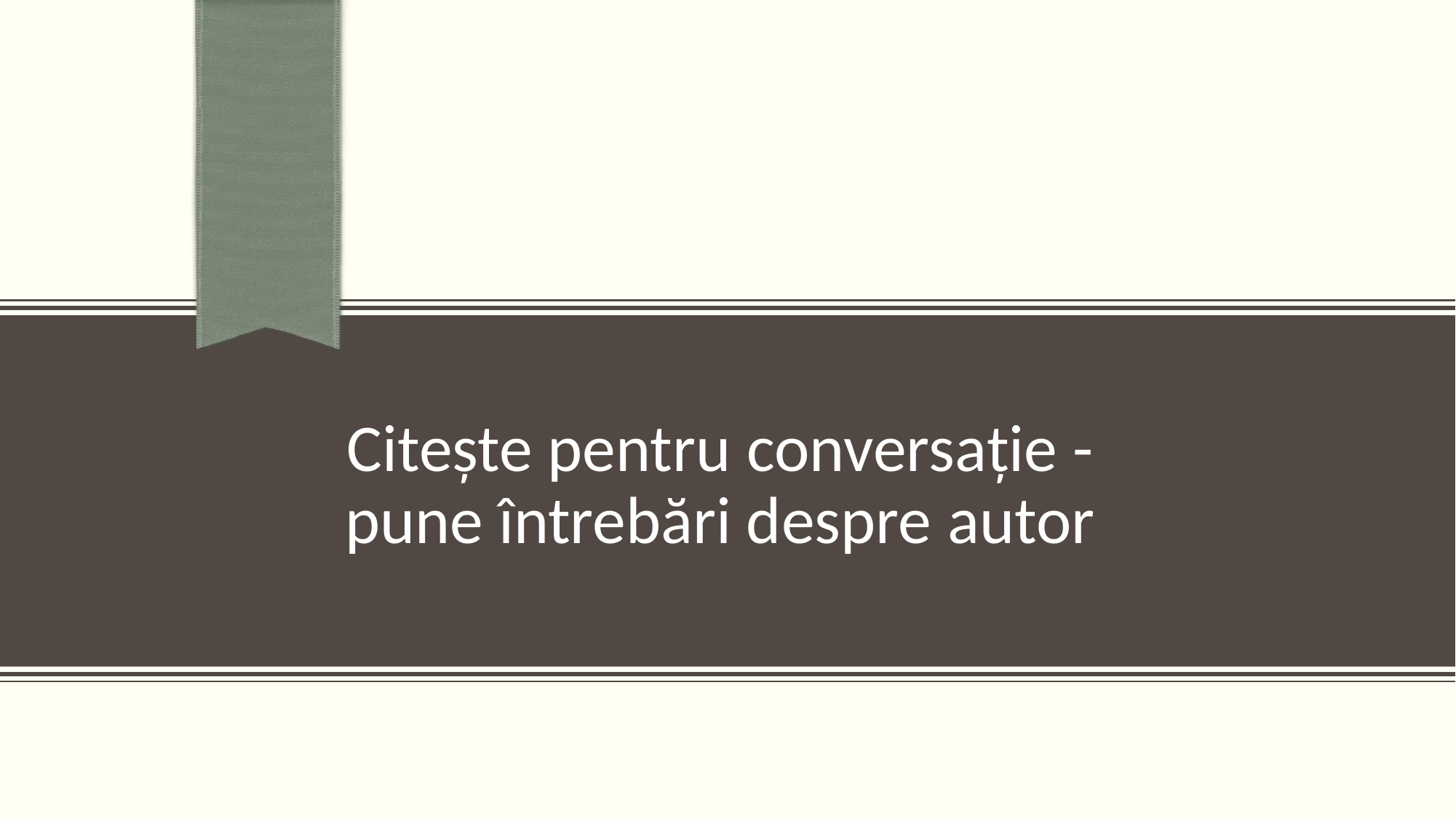

# Citește pentru conversație - pune întrebări despre autor